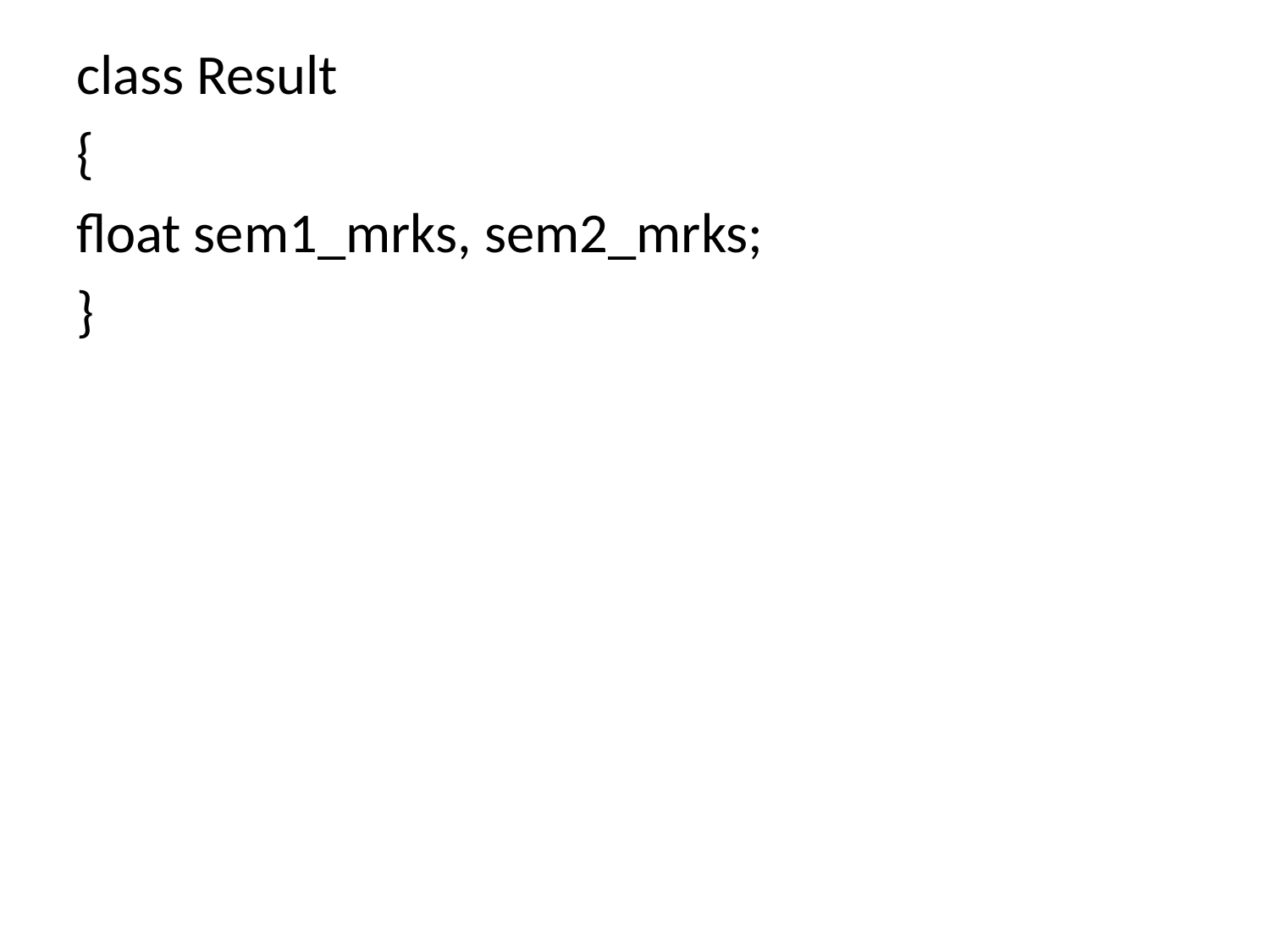

class Result
{
float sem1_mrks, sem2_mrks;
}